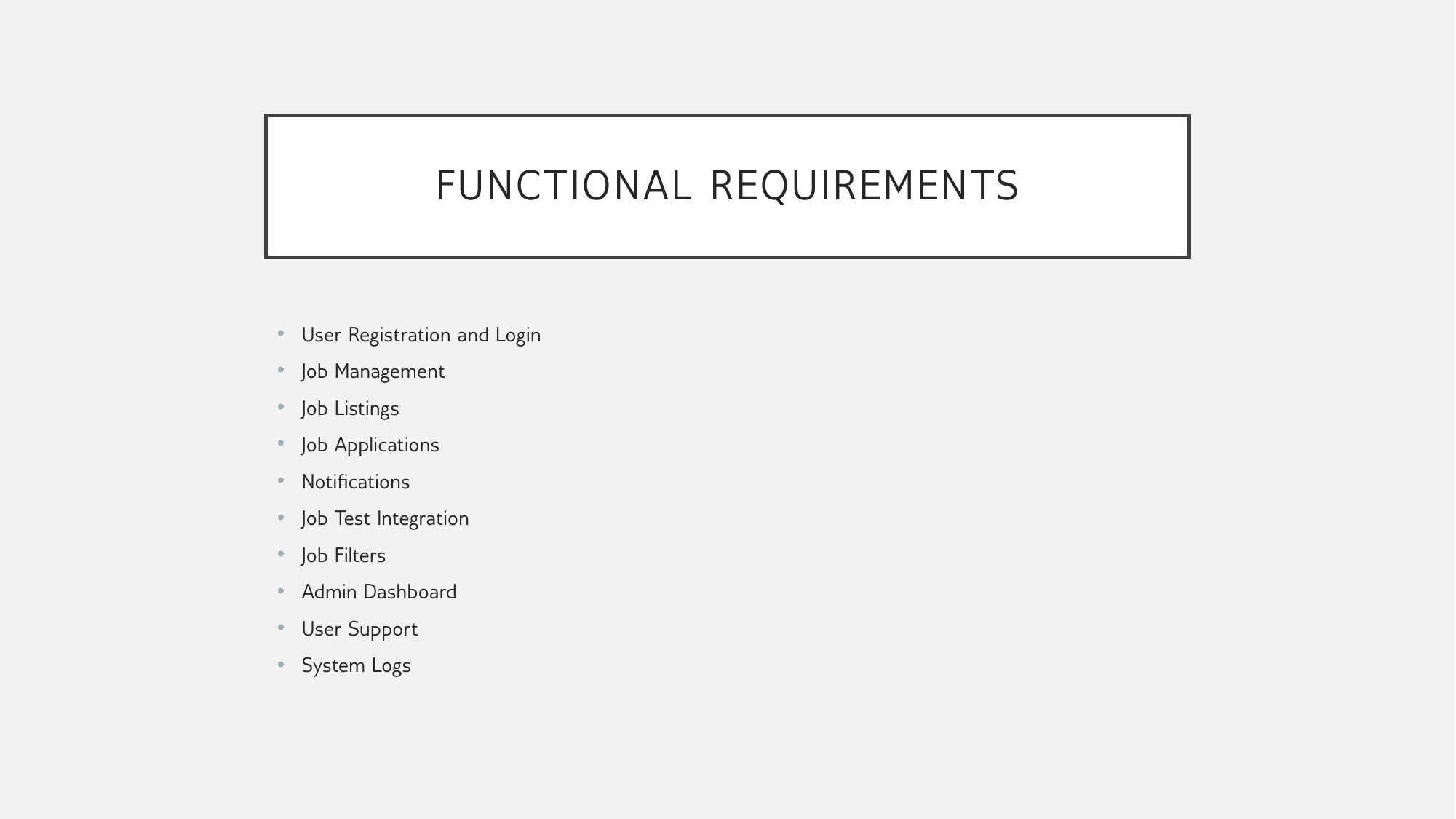

# Functional Requirements
User Registration and Login
Job Management
Job Listings
Job Applications
Notifications
Job Test Integration
Job Filters
Admin Dashboard
User Support
System Logs